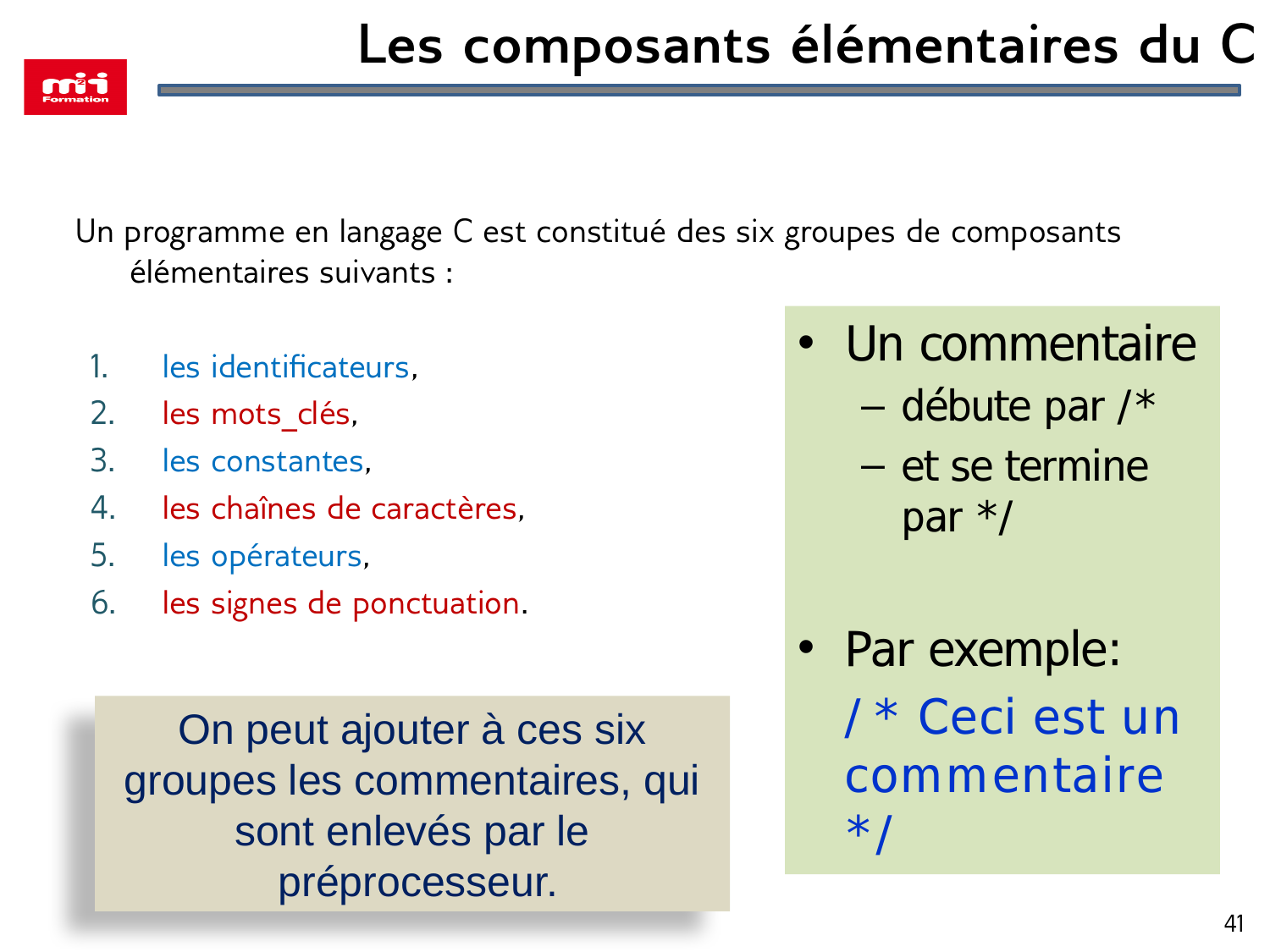

# Les composants élémentaires du C
Un programme en langage C est constitué des six groupes de composants élémentaires suivants :

les identificateurs,
les mots_clés,
les constantes,
les chaînes de caractères,
les opérateurs,
les signes de ponctuation.
Un commentaire
débute par /*
et se termine par */

Par exemple:
	/* Ceci est un commentaire */
On peut ajouter à ces six groupes les commentaires, qui sont enlevés par le
 préprocesseur.
41